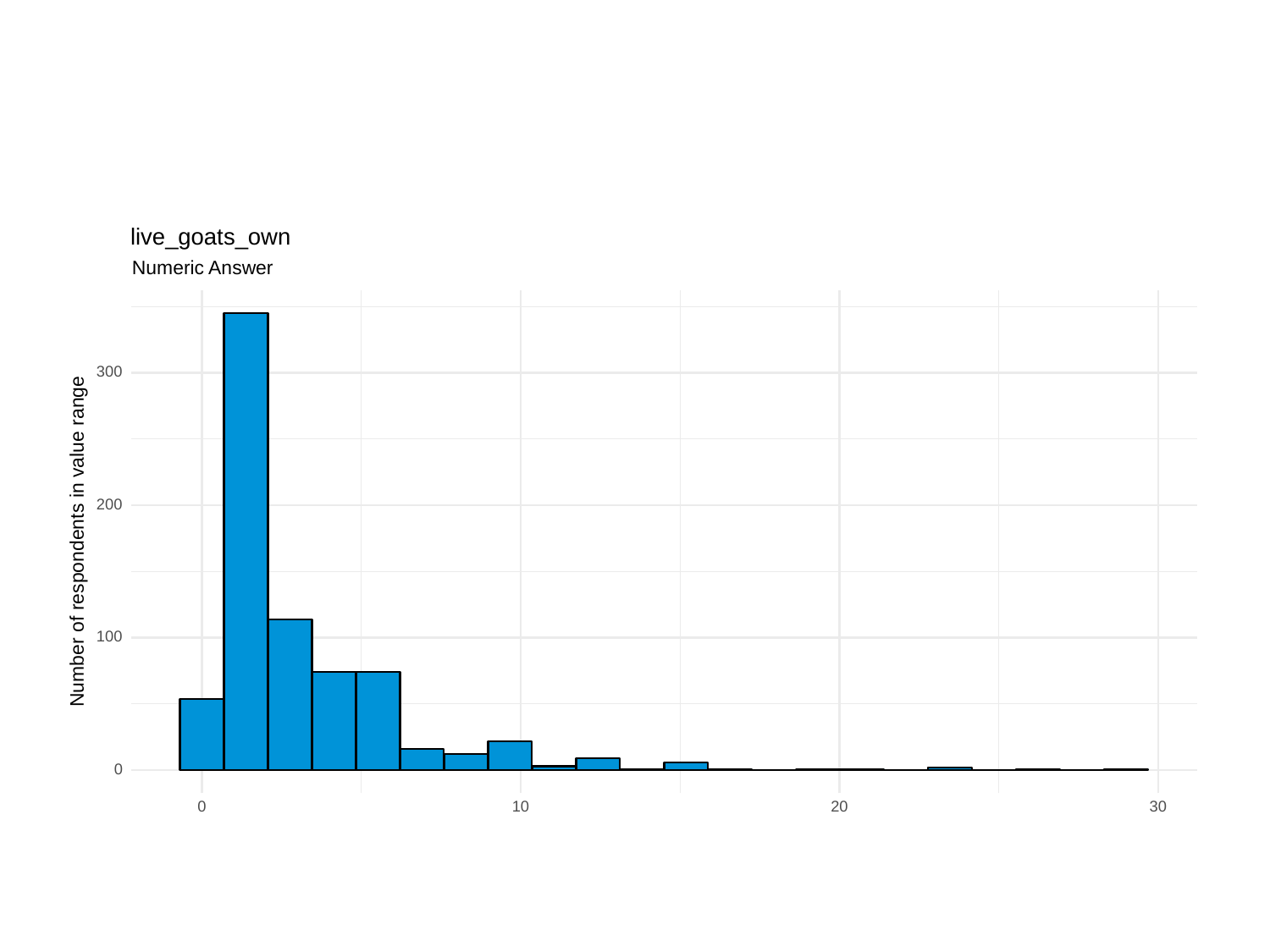

live_goats_own
Numeric Answer

300

200

Number of respondents in value range

100

0

0
10
20
30